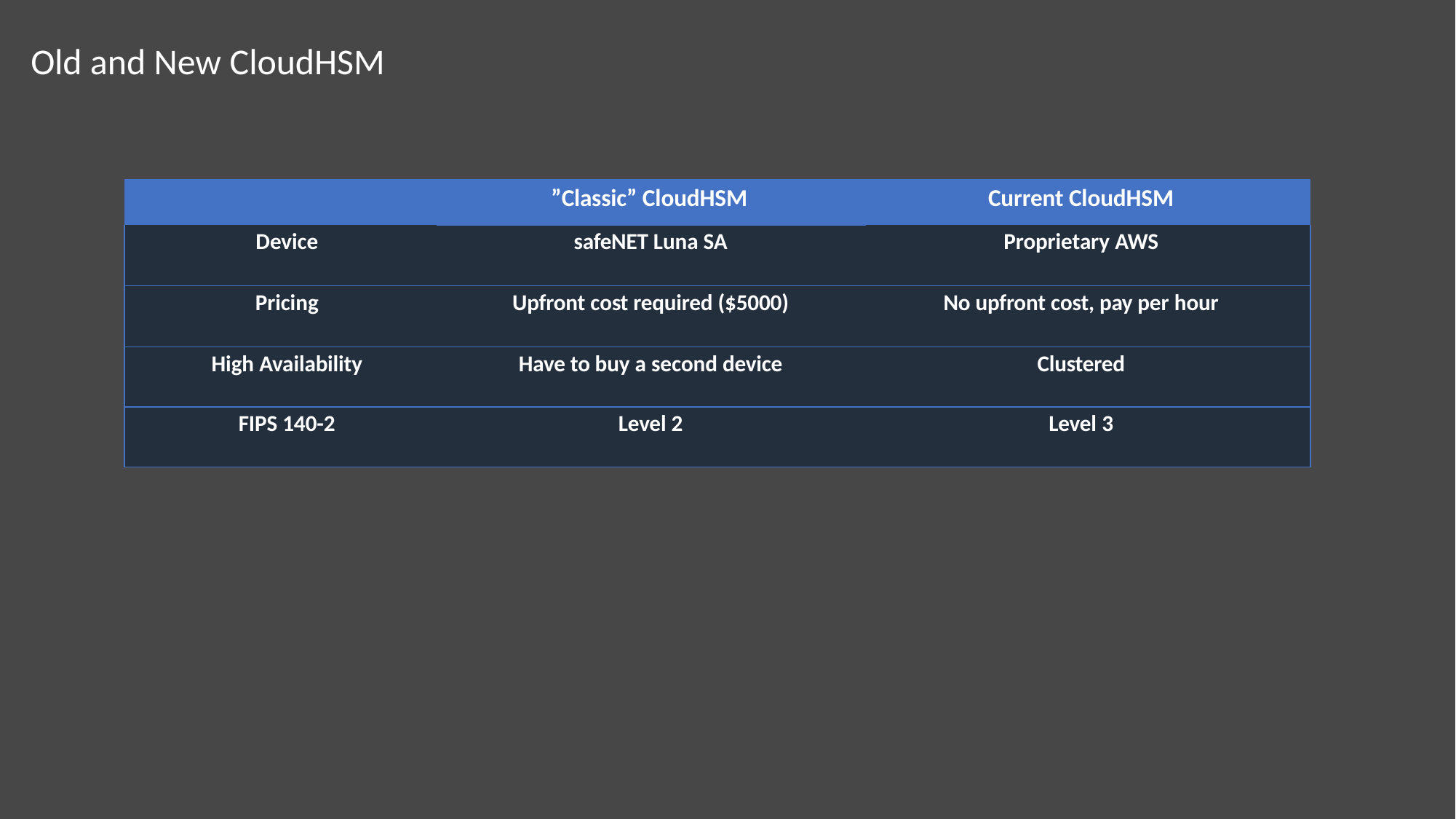

# Old and New CloudHSM
| ”Classic” CloudHSM |  | Current CloudHSM |
| --- | --- | --- |
| Device | safeNET Luna SA | Proprietary AWS |
| Pricing | Upfront cost required ($5000) | No upfront cost, pay per hour |
| High Availability | Have to buy a second device | Clustered |
| FIPS 140-2 | Level 2 | Level 3 |